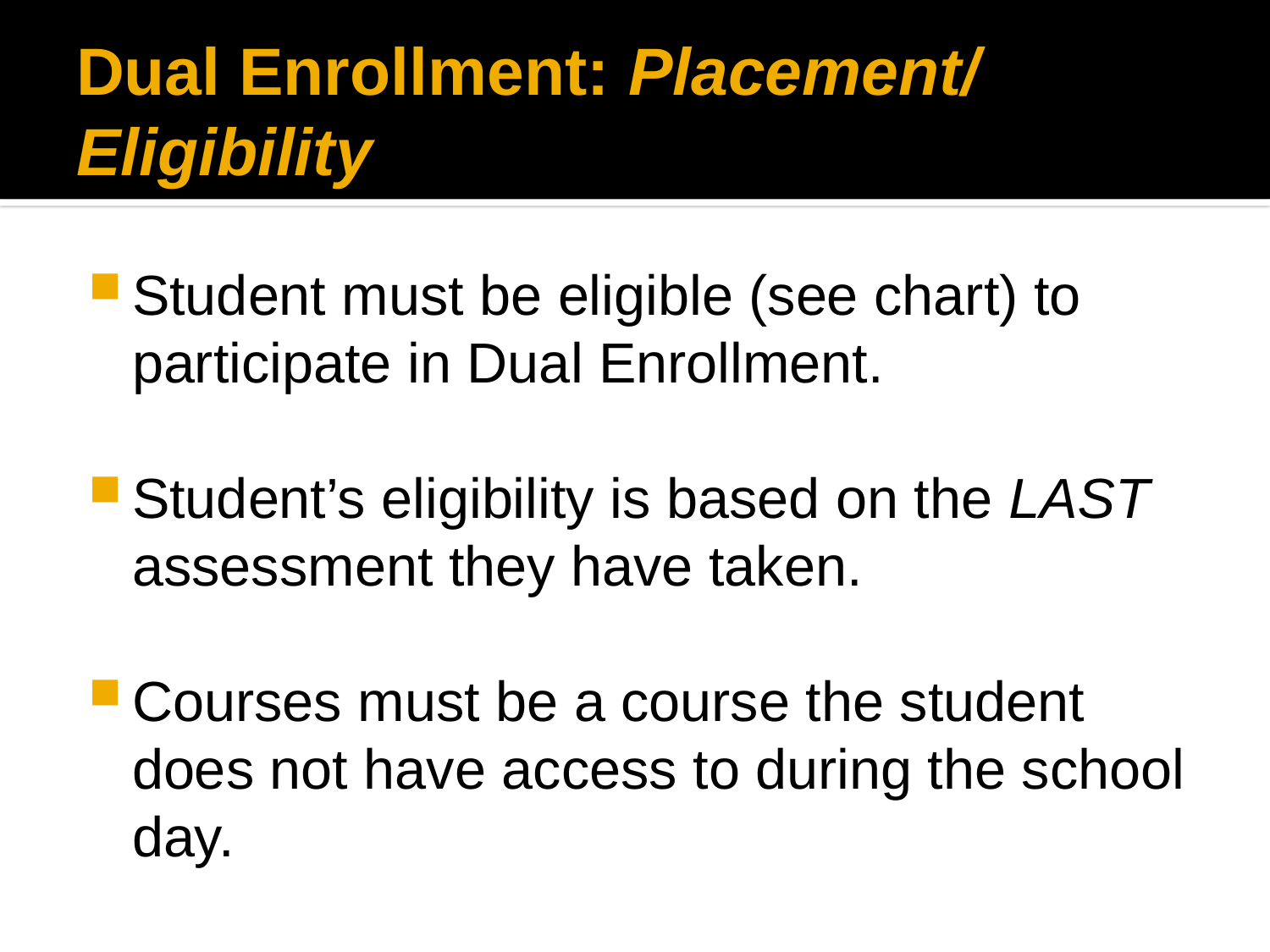

# Dual Enrollment: Placement/ Eligibility
Student must be eligible (see chart) to participate in Dual Enrollment.

Student’s eligibility is based on the LAST assessment they have taken.

Courses must be a course the student does not have access to during the school day.